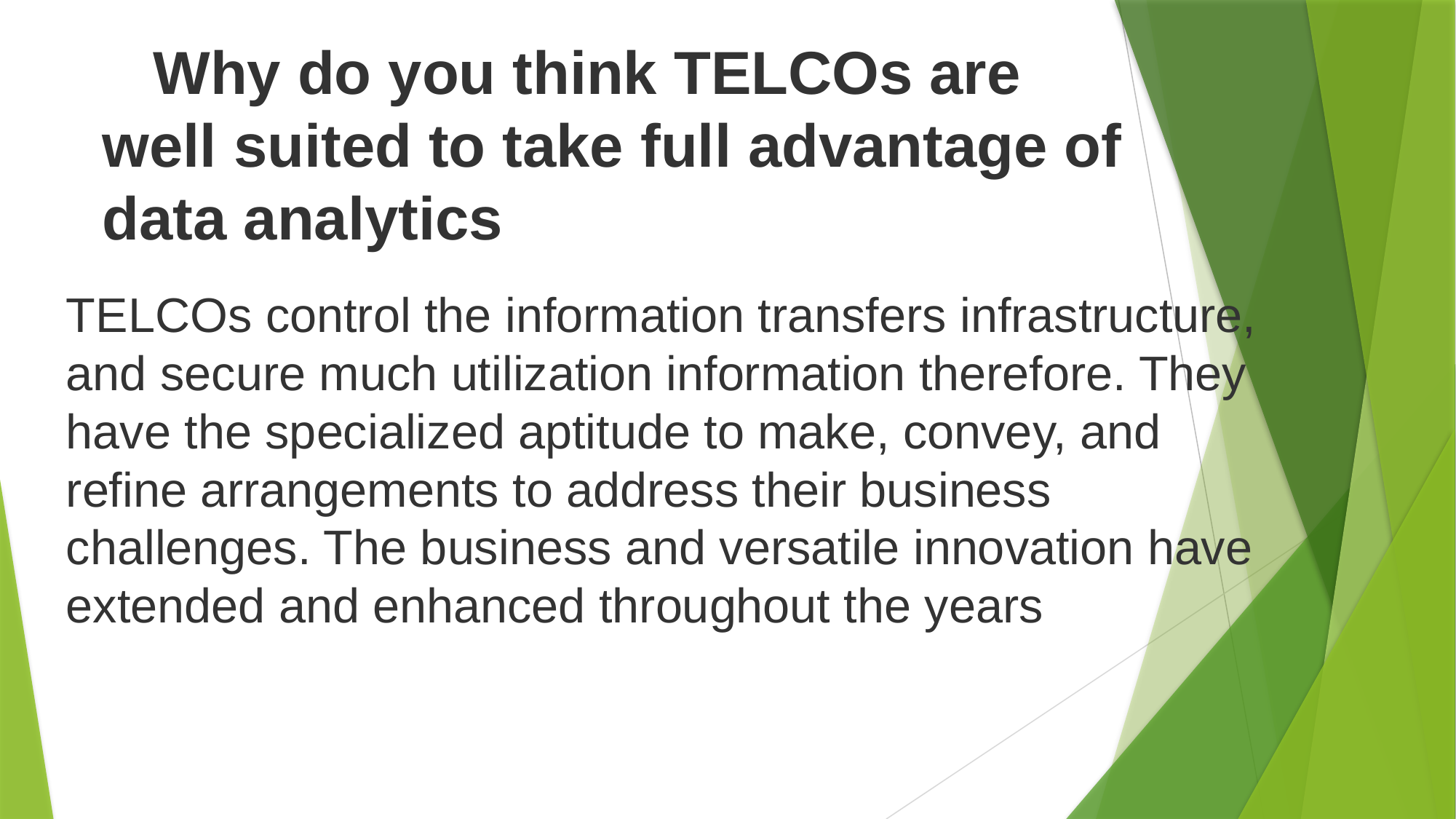

Why do you think TELCOs are well suited to take full advantage of data analytics
TELCOs control the information transfers infrastructure, and secure much utilization information therefore. They have the specialized aptitude to make, convey, and refine arrangements to address their business challenges. The business and versatile innovation have extended and enhanced throughout the years